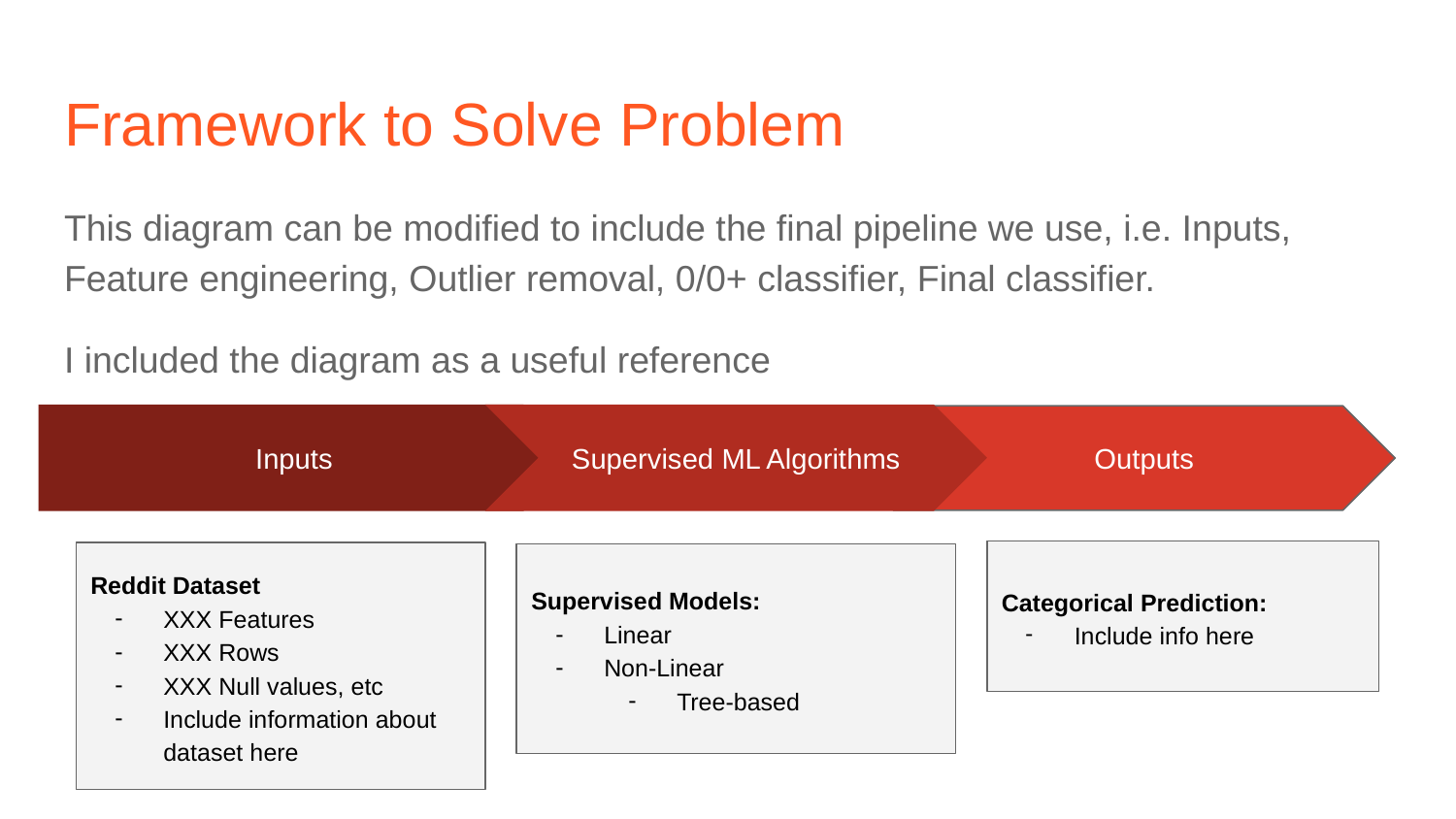

# Framework to Solve Problem
This diagram can be modified to include the final pipeline we use, i.e. Inputs, Feature engineering, Outlier removal, 0/0+ classifier, Final classifier.
I included the diagram as a useful reference
Supervised ML Algorithms
Supervised Models:
Linear
Non-Linear
Tree-based
Inputs
Reddit Dataset
XXX Features
XXX Rows
XXX Null values, etc
Include information about dataset here
Outputs
Categorical Prediction:
Include info here